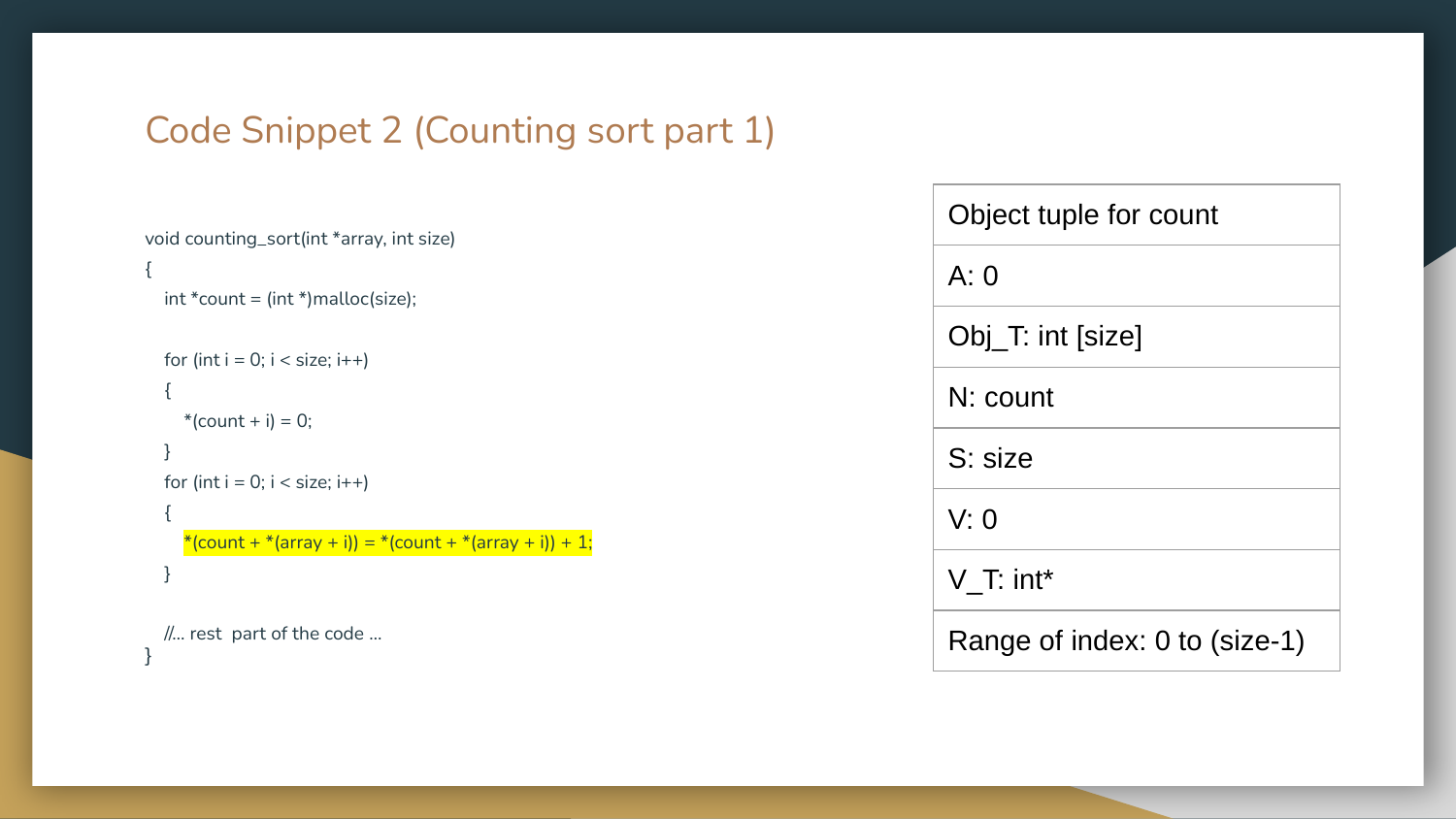

# Code Snippet 2 (Counting sort part 1)
| Object tuple for count |
| --- |
| A: 0 |
| Obj\_T: int [size] |
| N: count |
| S: size |
| V: 0 |
| V\_T: int\* |
| Range of index: 0 to (size-1) |
void counting_sort(int *array, int size)
{
    int *count = (int *)malloc(size);

    for (int i = 0; i < size; i++)
    {
        *(count + i) = 0;
    }
    for (int i = 0; i < size; i++)
    {
        *(count + *(array + i)) = *(count + *(array + i)) + 1;
    }

    //… rest  part of the code …
}